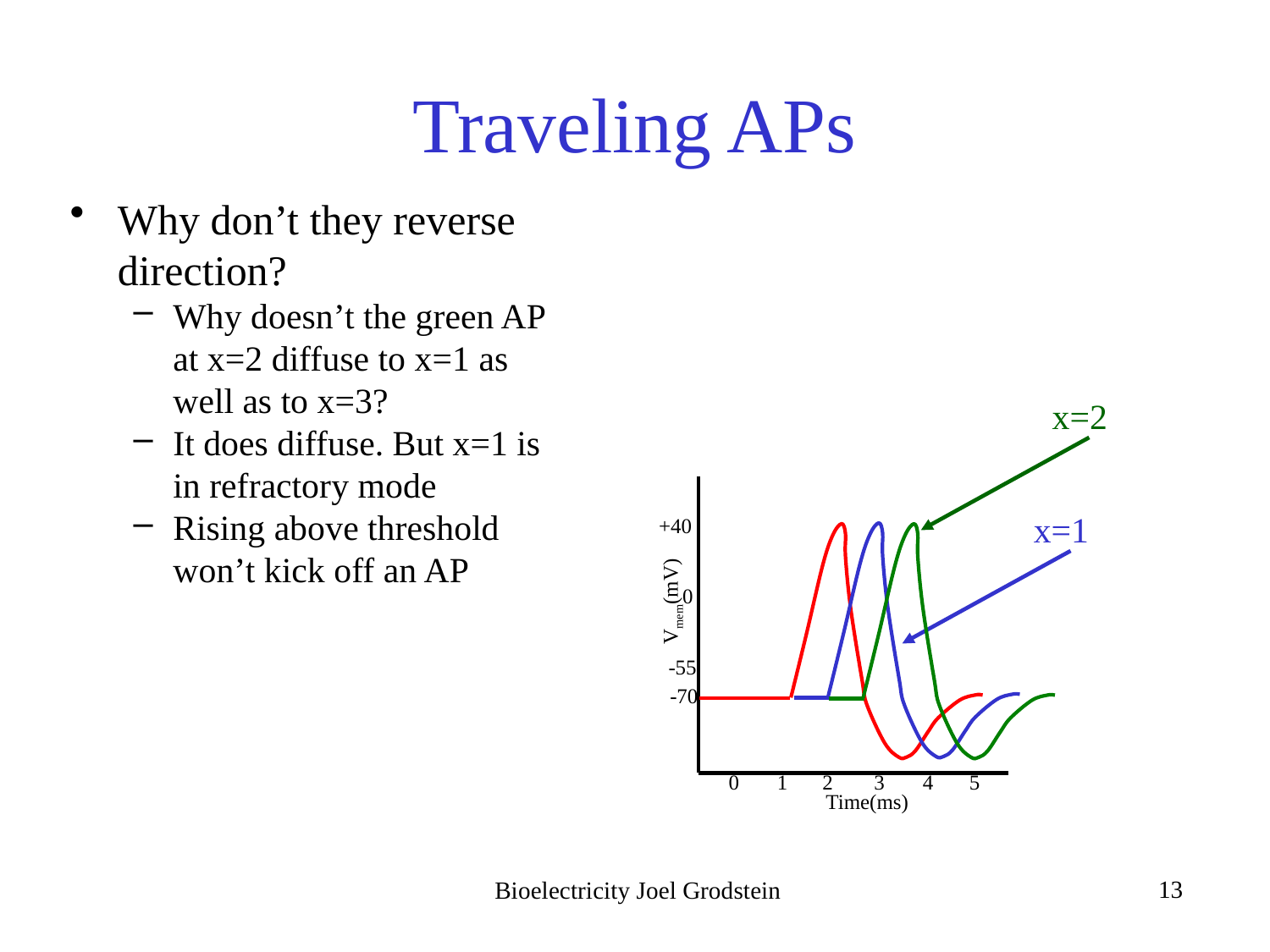

# Traveling APs
Why don’t they reverse direction?
Why doesn’t the green AP at x=2 diffuse to x=1 as well as to x=3?
It does diffuse. But x=1 is in refractory mode
Rising above threshold won’t kick off an AP

x=2

x=1

+40

0
Vmem(mV)
-55
-70
0
1
2
3
4
5
Time(ms)
Bioelectricity Joel Grodstein